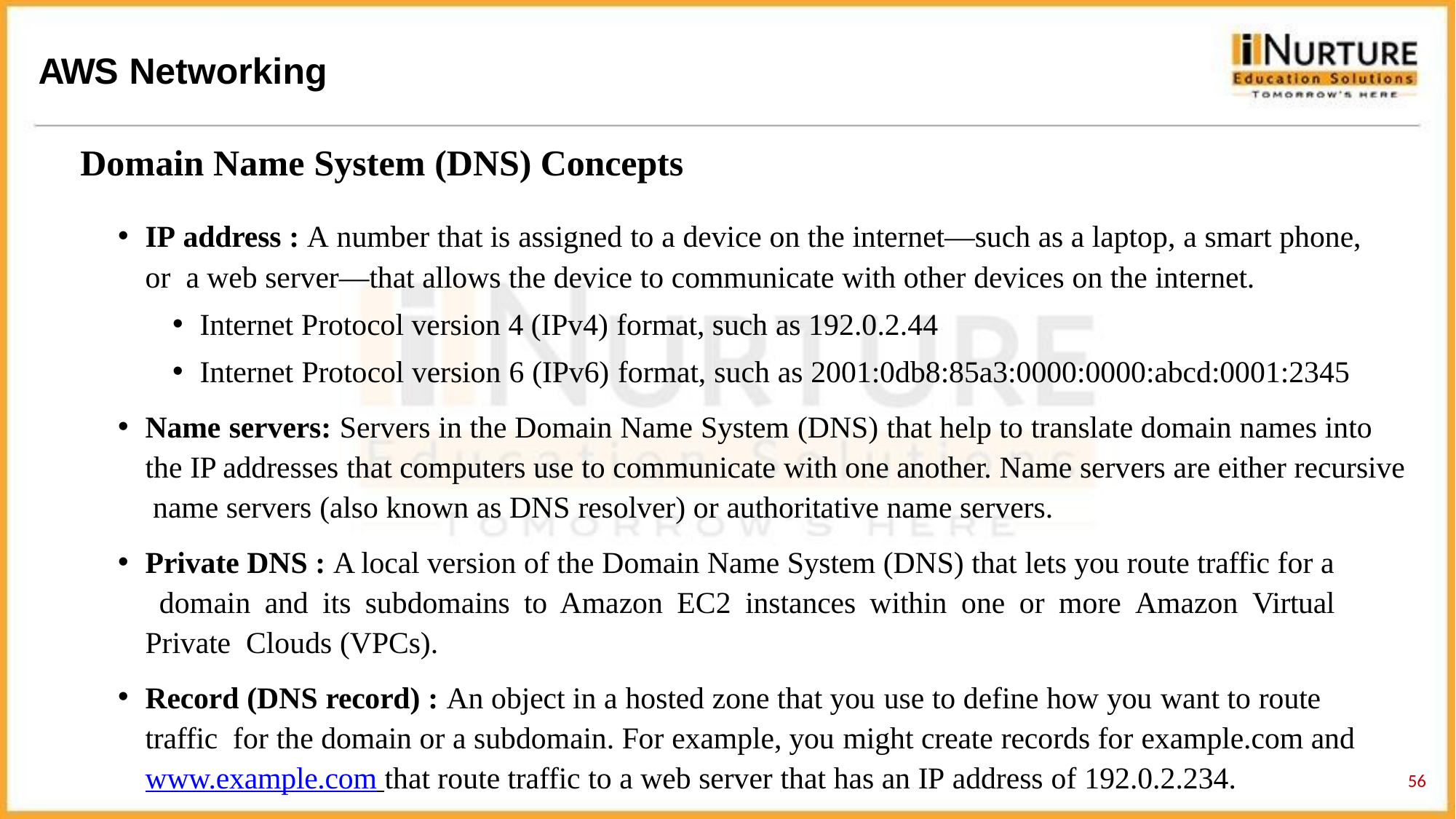

# AWS Networking
Domain Name System (DNS) Concepts
IP address : A number that is assigned to a device on the internet—such as a laptop, a smart phone, or  a web server—that allows the device to communicate with other devices on the internet.
Internet Protocol version 4 (IPv4) format, such as 192.0.2.44
Internet Protocol version 6 (IPv6) format, such as 2001:0db8:85a3:0000:0000:abcd:0001:2345
Name servers: Servers in the Domain Name System (DNS) that help to translate domain names into  the IP addresses that computers use to communicate with one another. Name servers are either recursive  name servers (also known as DNS resolver) or authoritative name servers.
Private DNS : A local version of the Domain Name System (DNS) that lets you route traffic for a  domain and its subdomains to Amazon EC2 instances within one or more Amazon Virtual Private  Clouds (VPCs).
Record (DNS record) : An object in a hosted zone that you use to define how you want to route traffic  for the domain or a subdomain. For example, you might create records for example.com and  www.example.com that route traffic to a web server that has an IP address of 192.0.2.234.
56